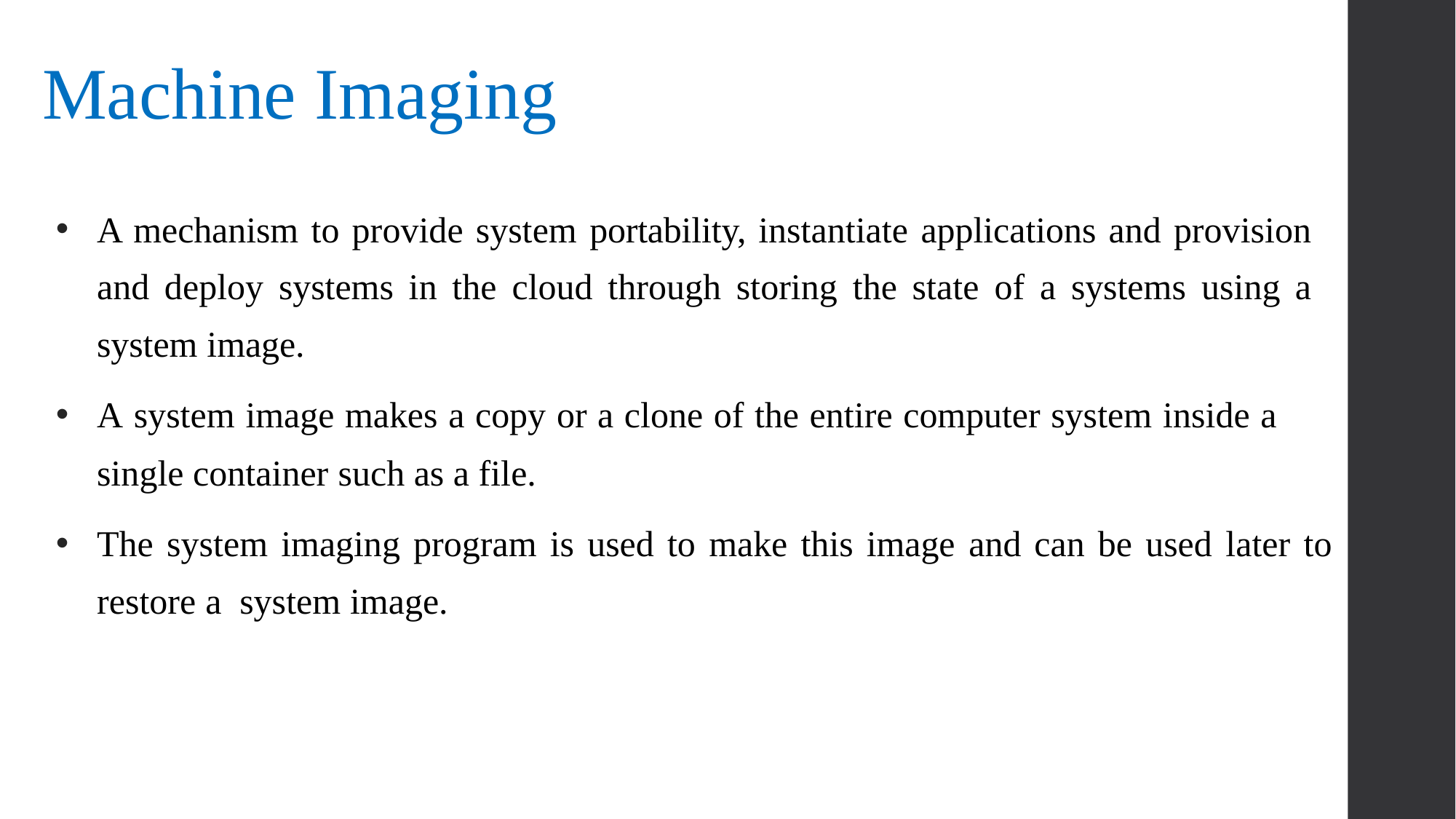

# Machine Imaging
A mechanism to provide system portability, instantiate applications and provision and deploy systems in the cloud through storing the state of a systems using a system image.
A system image makes a copy or a clone of the entire computer system inside a single container such as a file.
The system imaging program is used to make this image and can be used later to restore a  system image.
31